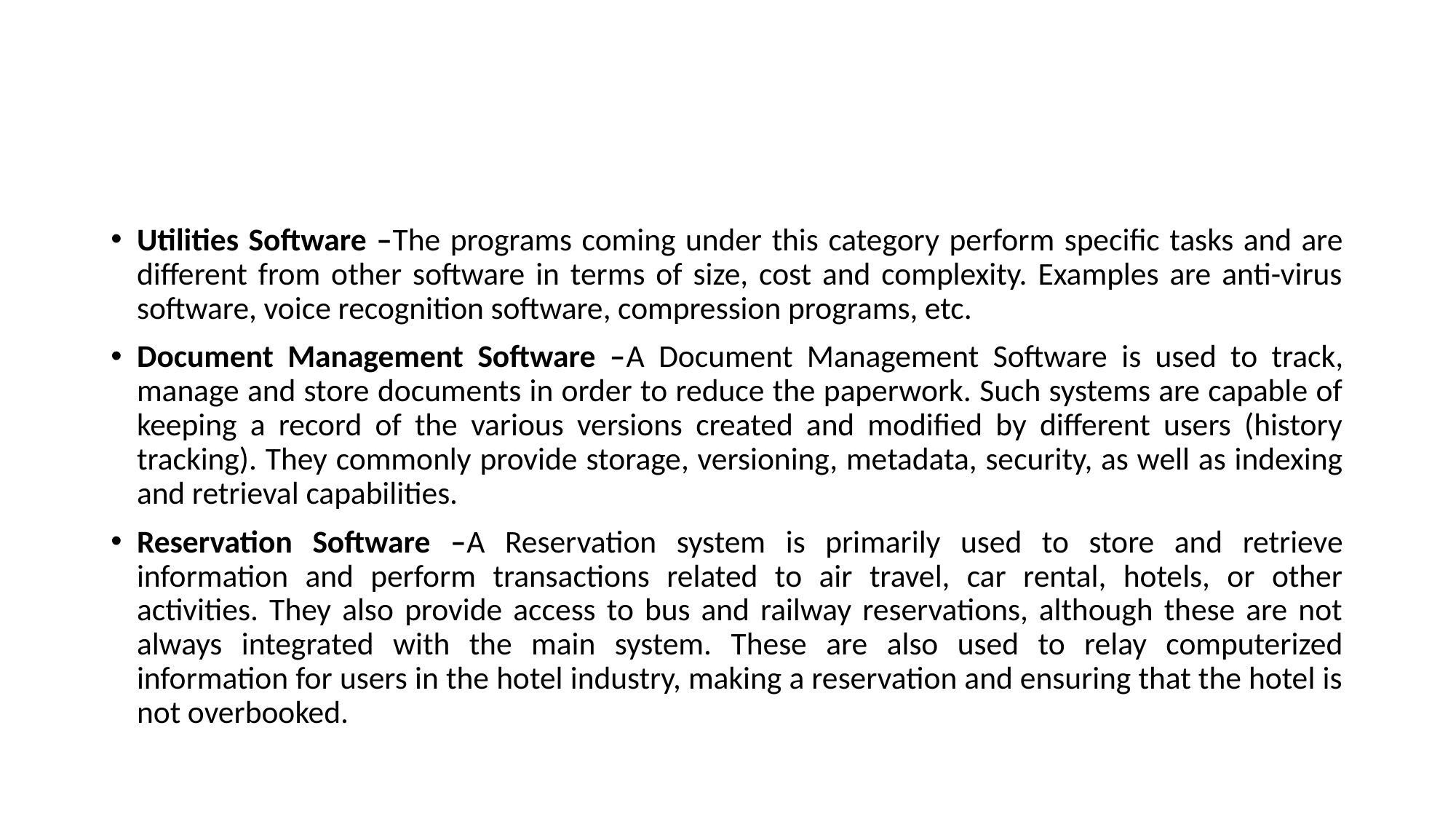

#
Utilities Software –The programs coming under this category perform specific tasks and are different from other software in terms of size, cost and complexity. Examples are anti-virus software, voice recognition software, compression programs, etc.
Document Management Software –A Document Management Software is used to track, manage and store documents in order to reduce the paperwork. Such systems are capable of keeping a record of the various versions created and modified by different users (history tracking). They commonly provide storage, versioning, metadata, security, as well as indexing and retrieval capabilities.
Reservation Software –A Reservation system is primarily used to store and retrieve information and perform transactions related to air travel, car rental, hotels, or other activities. They also provide access to bus and railway reservations, although these are not always integrated with the main system. These are also used to relay computerized information for users in the hotel industry, making a reservation and ensuring that the hotel is not overbooked.